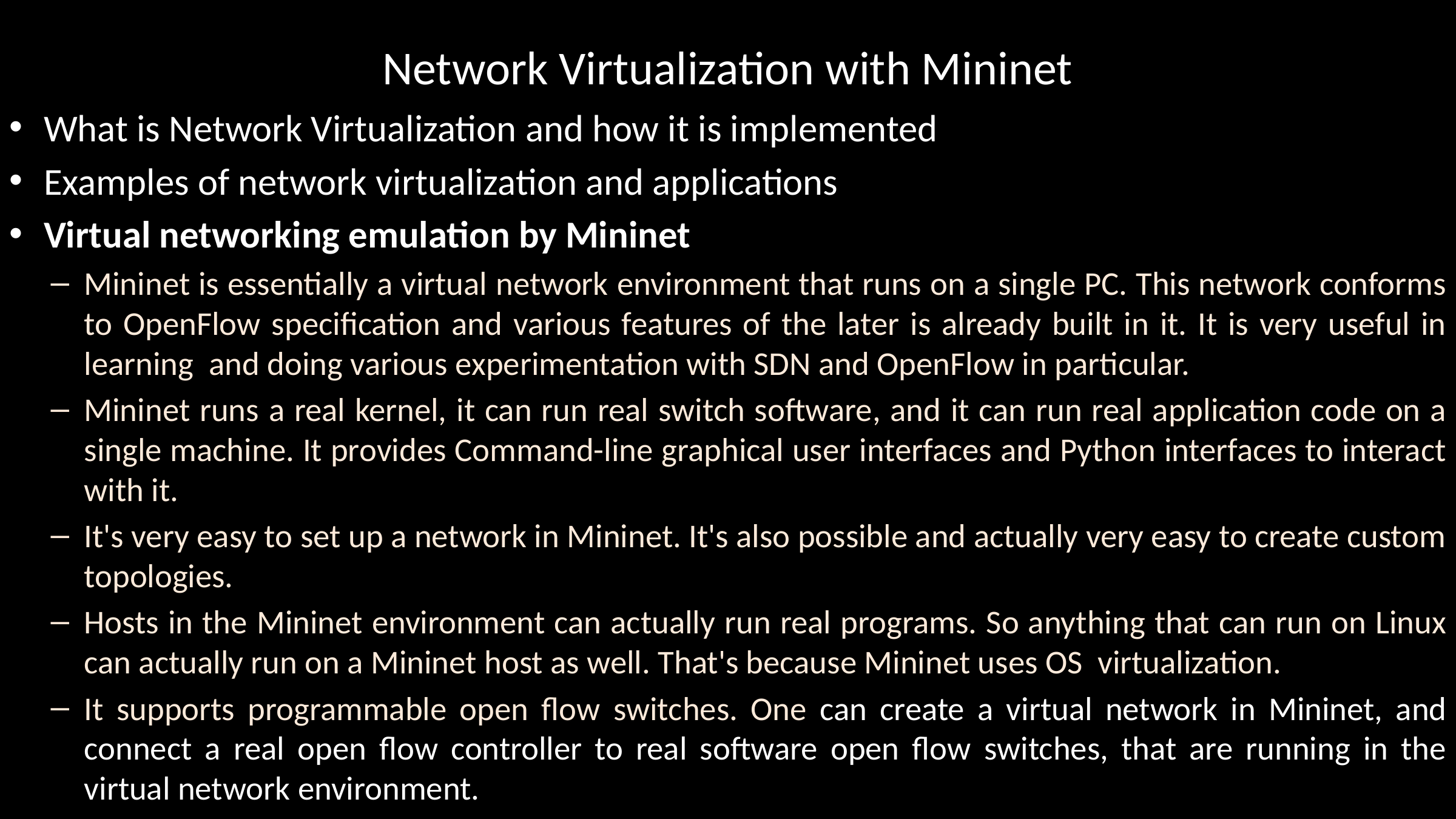

# Network Virtualization with Mininet
What is Network Virtualization and how it is implemented
Examples of network virtualization and applications
Virtual networking emulation by Mininet
Mininet is essentially a virtual network environment that runs on a single PC. This network conforms to OpenFlow specification and various features of the later is already built in it. It is very useful in learning  and doing various experimentation with SDN and OpenFlow in particular.
Mininet runs a real kernel, it can run real switch software, and it can run real application code on a single machine. It provides Command-line graphical user interfaces and Python interfaces to interact with it.
It's very easy to set up a network in Mininet. It's also possible and actually very easy to create custom topologies.
Hosts in the Mininet environment can actually run real programs. So anything that can run on Linux can actually run on a Mininet host as well. That's because Mininet uses OS  virtualization.
It supports programmable open flow switches. One can create a virtual network in Mininet, and connect a real open flow controller to real software open flow switches, that are running in the virtual network environment.